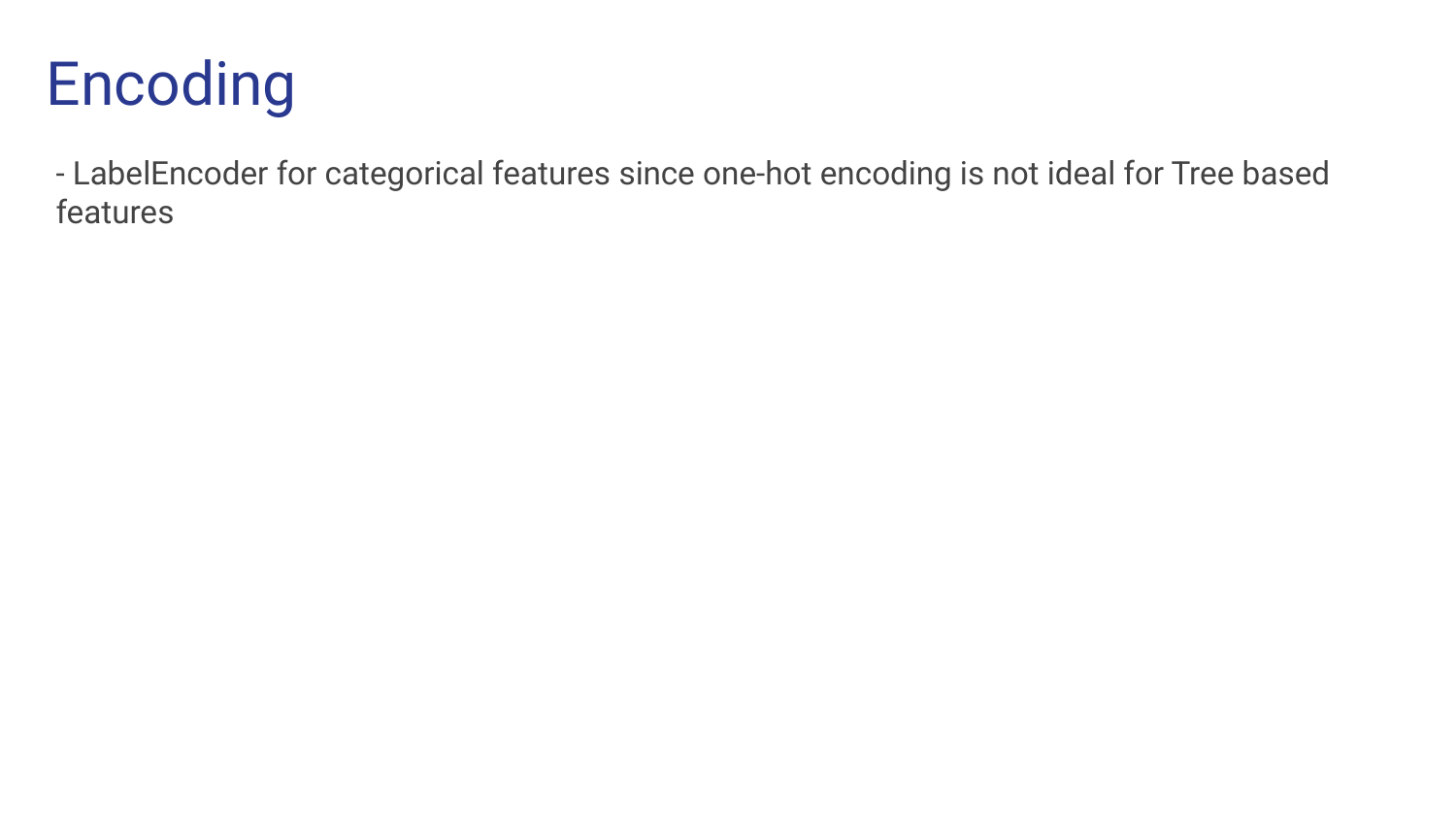

# Encoding
- LabelEncoder for categorical features since one-hot encoding is not ideal for Tree based features